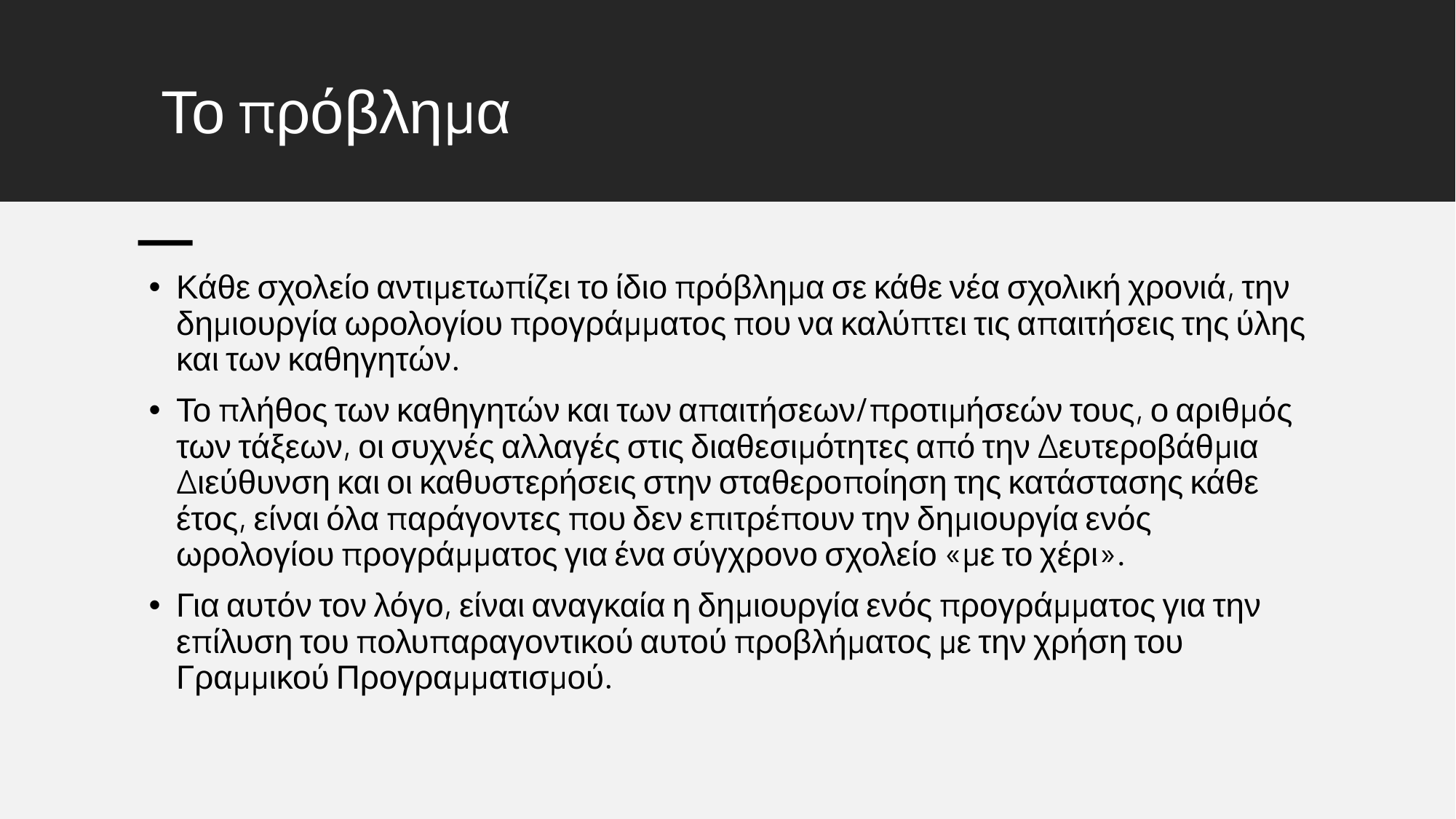

# Το πρόβλημα

Κάθε σχολείο αντιμετωπίζει το ίδιο πρόβλημα σε κάθε νέα σχολική χρονιά, την δημιουργία ωρολογίου προγράμματος που να καλύπτει τις απαιτήσεις της ύλης και των καθηγητών.
Το πλήθος των καθηγητών και των απαιτήσεων/προτιμήσεών τους, ο αριθμός των τάξεων, οι συχνές αλλαγές στις διαθεσιμότητες από την Δευτεροβάθμια Διεύθυνση και οι καθυστερήσεις στην σταθεροποίηση της κατάστασης κάθε έτος, είναι όλα παράγοντες που δεν επιτρέπουν την δημιουργία ενός ωρολογίου προγράμματος για ένα σύγχρονο σχολείο «με το χέρι».
Για αυτόν τον λόγο, είναι αναγκαία η δημιουργία ενός προγράμματος για την επίλυση του πολυπαραγοντικού αυτού προβλήματος με την χρήση του Γραμμικού Προγραμματισμού.